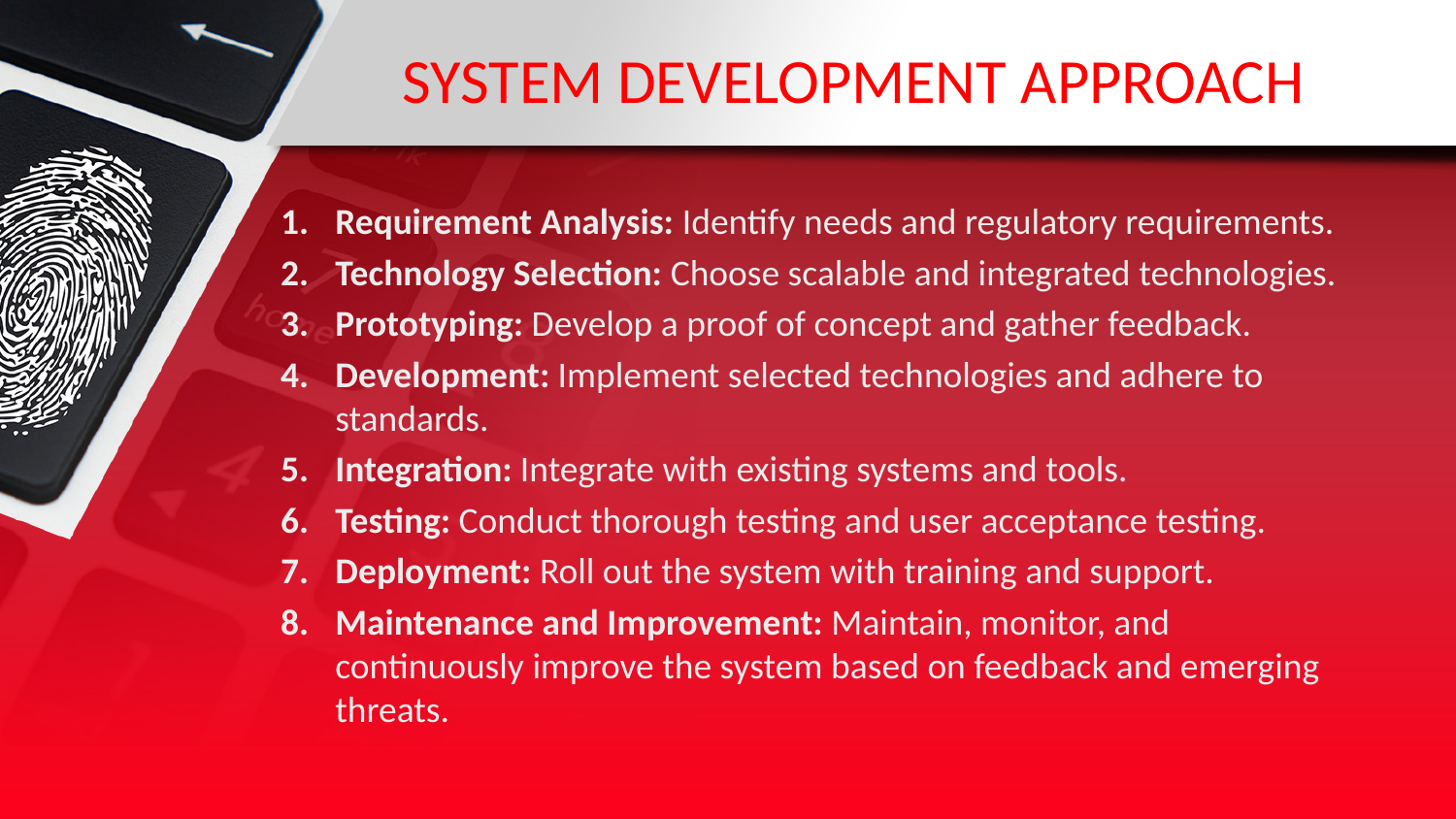

# SYSTEM DEVELOPMENT APPROACH
Requirement Analysis: Identify needs and regulatory requirements.
Technology Selection: Choose scalable and integrated technologies.
Prototyping: Develop a proof of concept and gather feedback.
Development: Implement selected technologies and adhere to standards.
Integration: Integrate with existing systems and tools.
Testing: Conduct thorough testing and user acceptance testing.
Deployment: Roll out the system with training and support.
Maintenance and Improvement: Maintain, monitor, and continuously improve the system based on feedback and emerging threats.